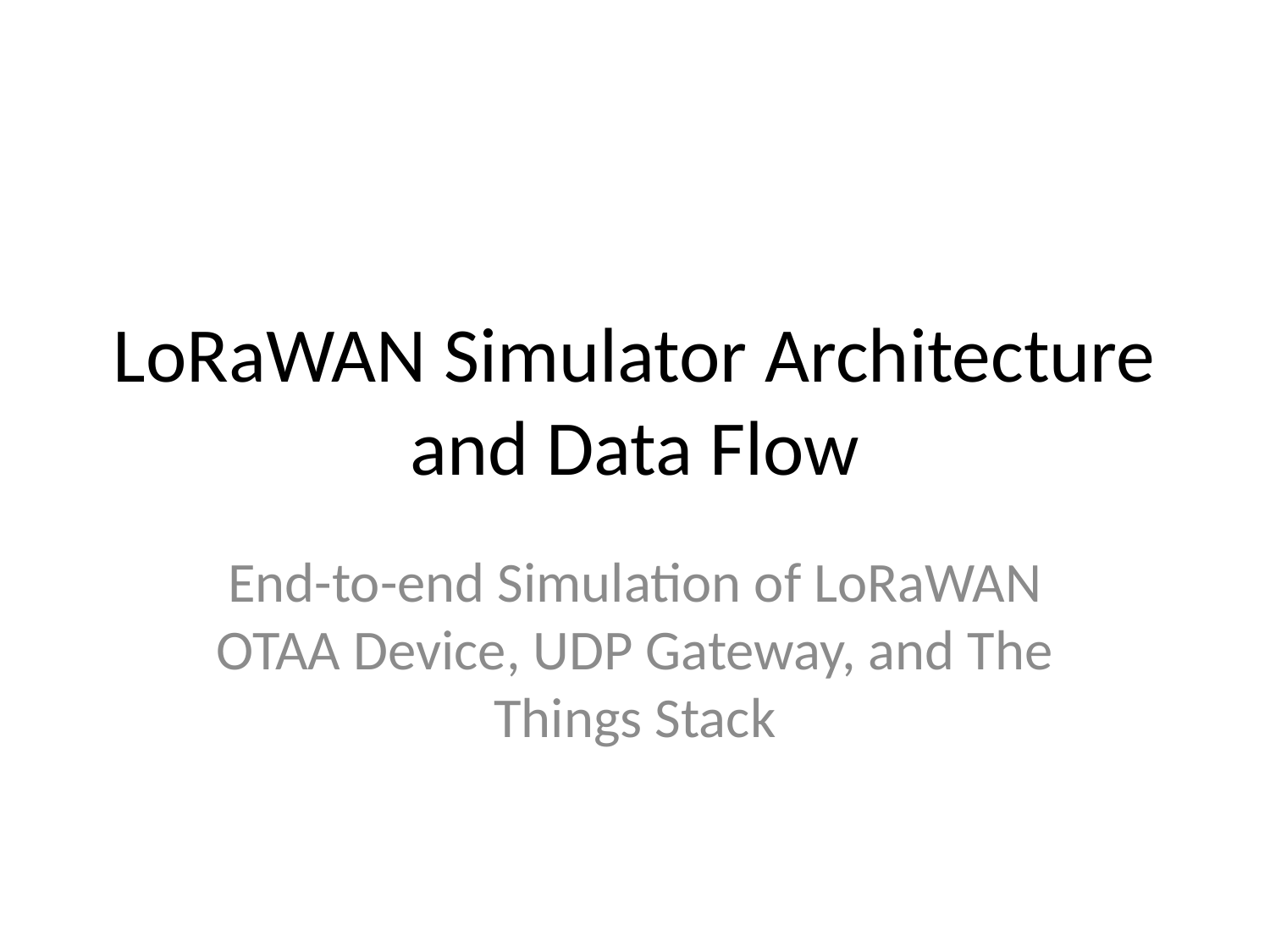

# LoRaWAN Simulator Architecture and Data Flow
End-to-end Simulation of LoRaWAN OTAA Device, UDP Gateway, and The Things Stack